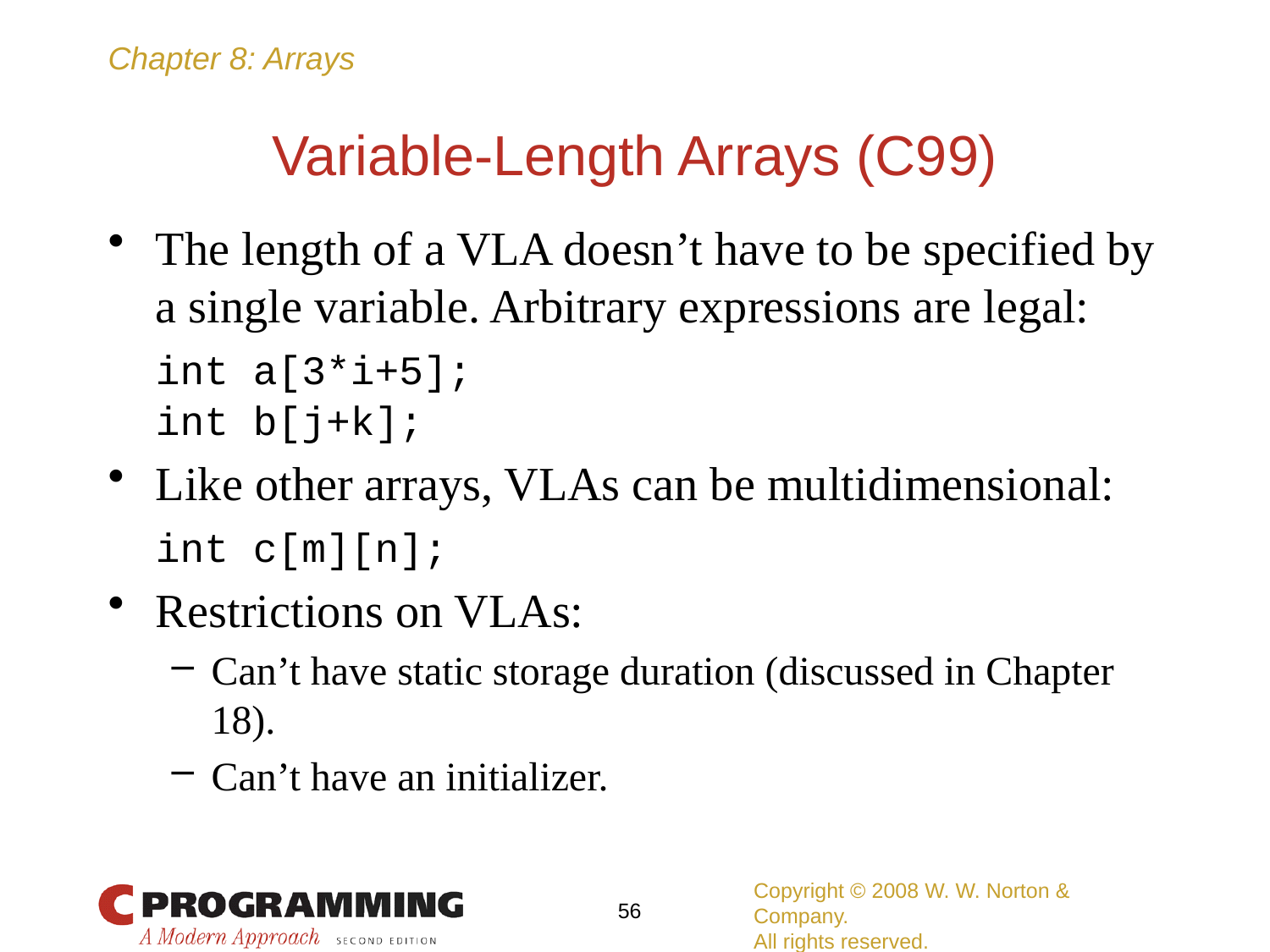

# Variable-Length Arrays (C99)
The length of a VLA doesn’t have to be specified by a single variable. Arbitrary expressions are legal:
	int a[3*i+5];
	int b[j+k];
Like other arrays, VLAs can be multidimensional:
	int c[m][n];
Restrictions on VLAs:
Can’t have static storage duration (discussed in Chapter 18).
Can’t have an initializer.
Copyright © 2008 W. W. Norton & Company.
All rights reserved.
56